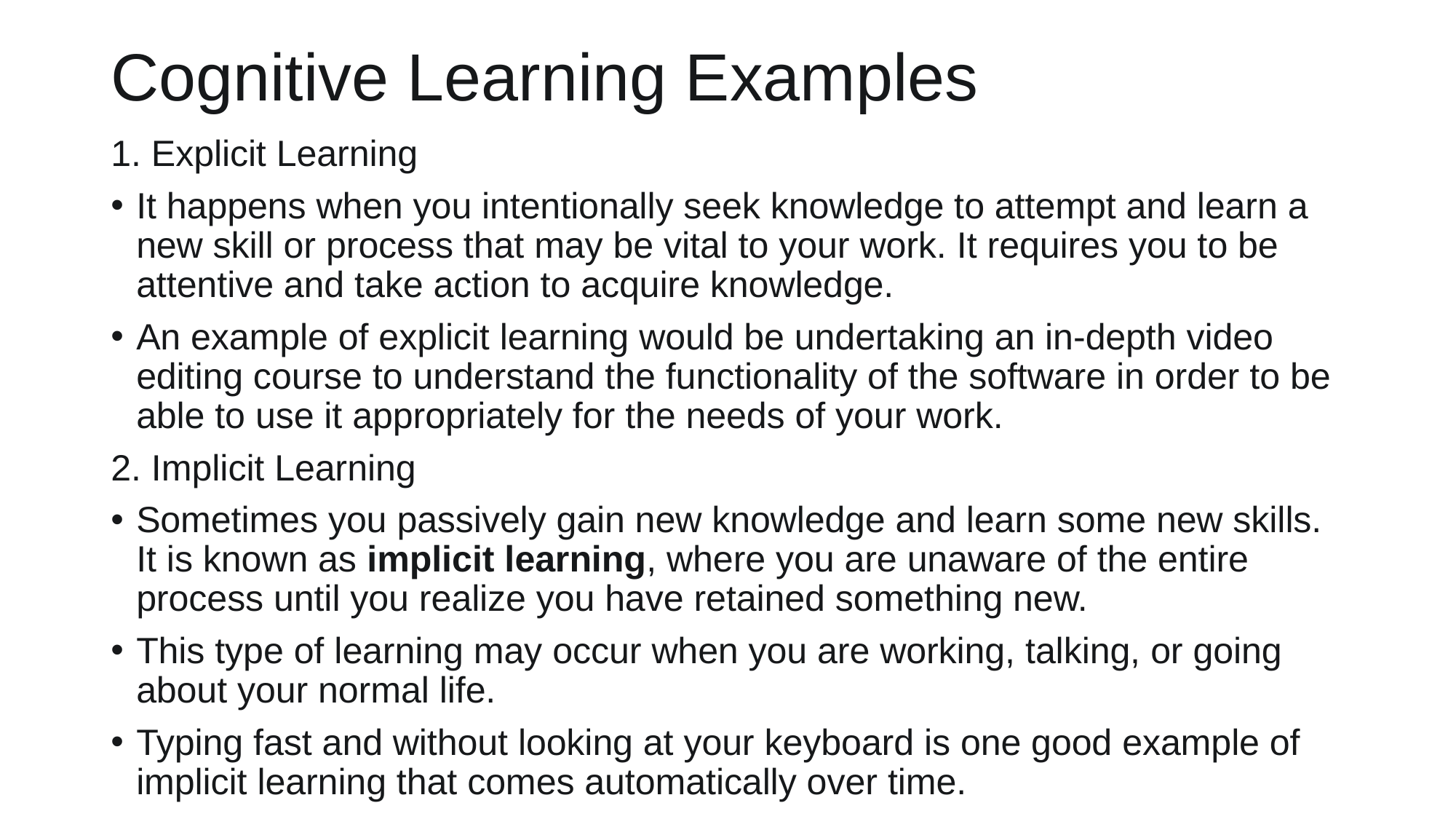

# Cognitive Learning Examples
1. Explicit Learning
It happens when you intentionally seek knowledge to attempt and learn a new skill or process that may be vital to your work. It requires you to be attentive and take action to acquire knowledge.
An example of explicit learning would be undertaking an in-depth video editing course to understand the functionality of the software in order to be able to use it appropriately for the needs of your work.
2. Implicit Learning
Sometimes you passively gain new knowledge and learn some new skills. It is known as implicit learning, where you are unaware of the entire process until you realize you have retained something new.
This type of learning may occur when you are working, talking, or going about your normal life.
Typing fast and without looking at your keyboard is one good example of implicit learning that comes automatically over time.